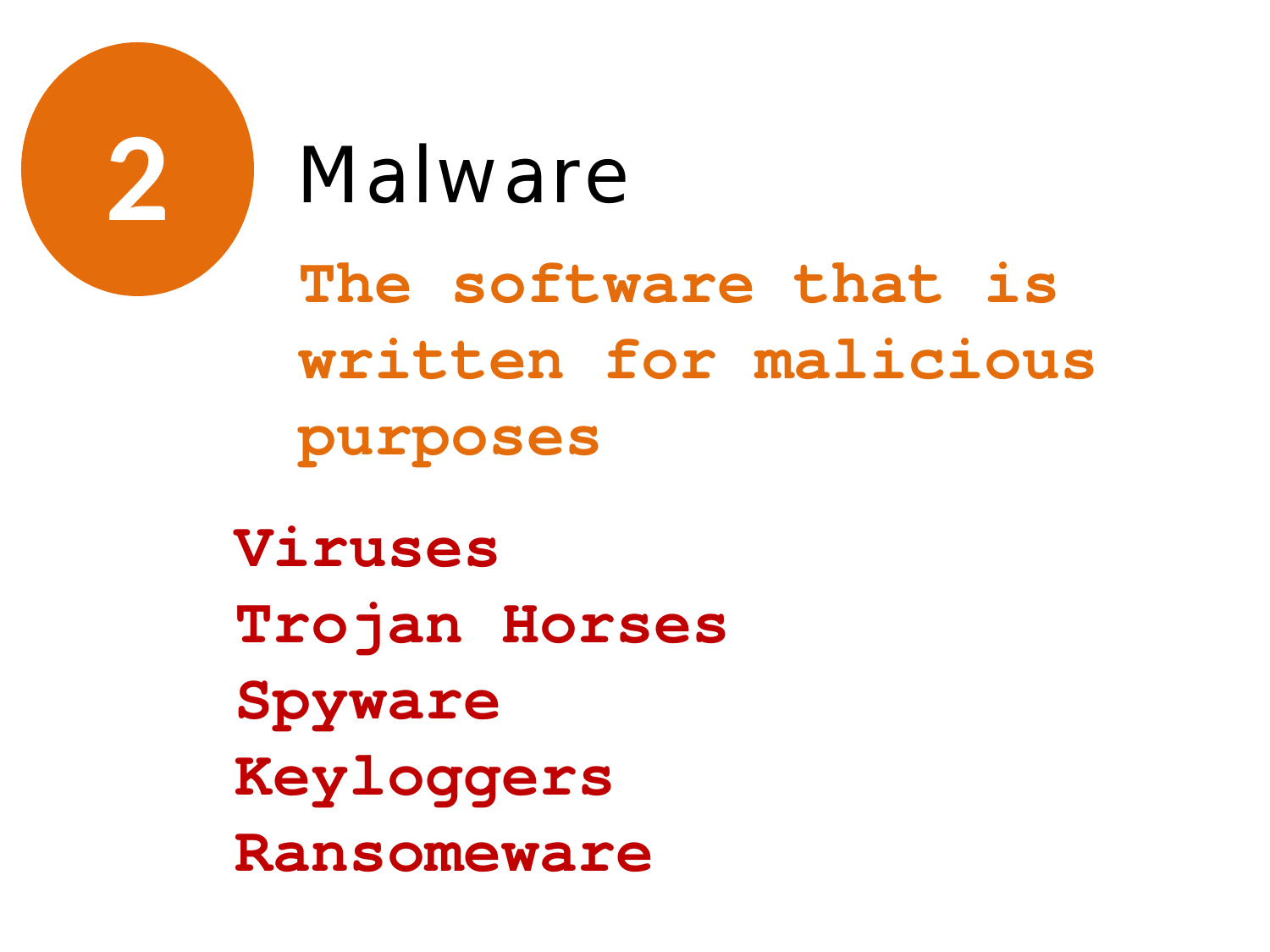

2
# Malware
The software that is written for malicious purposes
Viruses
Trojan Horses
Spyware
Keyloggers
Ransomeware